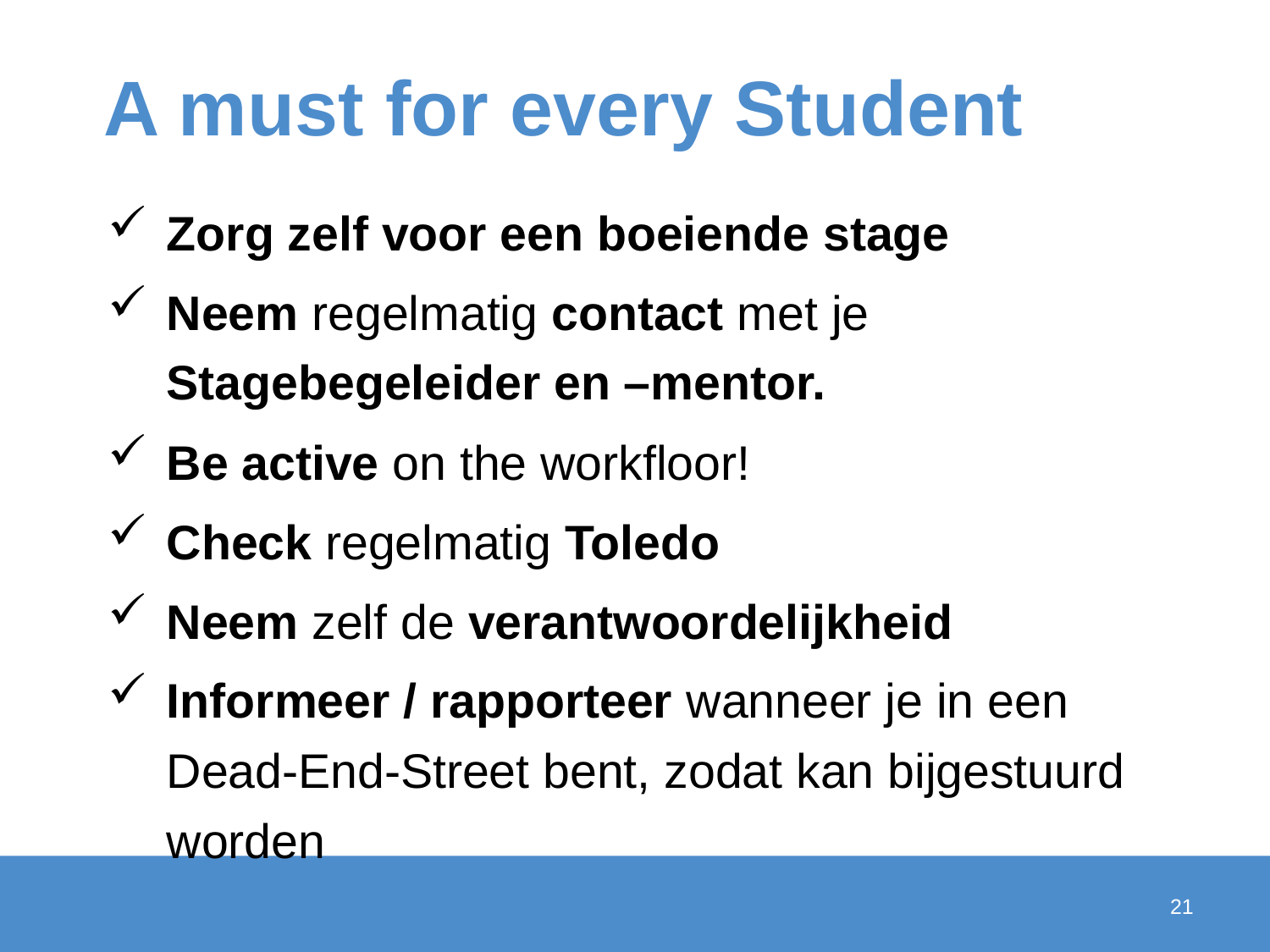

# A must for every Student
Zorg zelf voor een boeiende stage
Neem regelmatig contact met je Stagebegeleider en –mentor.
Be active on the workfloor!
Check regelmatig Toledo
Neem zelf de verantwoordelijkheid
Informeer / rapporteer wanneer je in een Dead-End-Street bent, zodat kan bijgestuurd worden
21